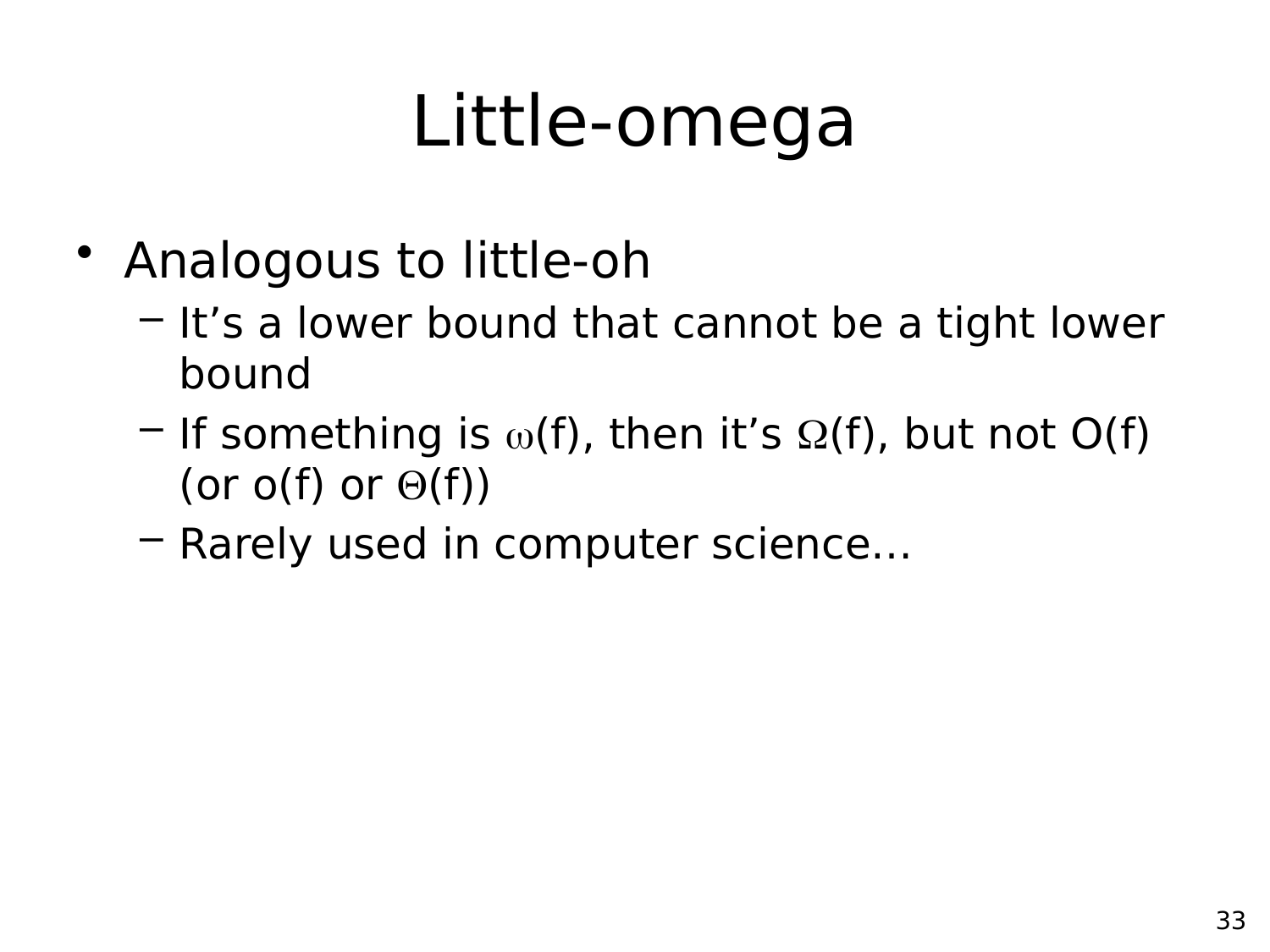

# Little-omega
Analogous to little-oh
It’s a lower bound that cannot be a tight lower bound
If something is ω(f), then it’s Ω(f), but not O(f) (or o(f) or Θ(f))
Rarely used in computer science…